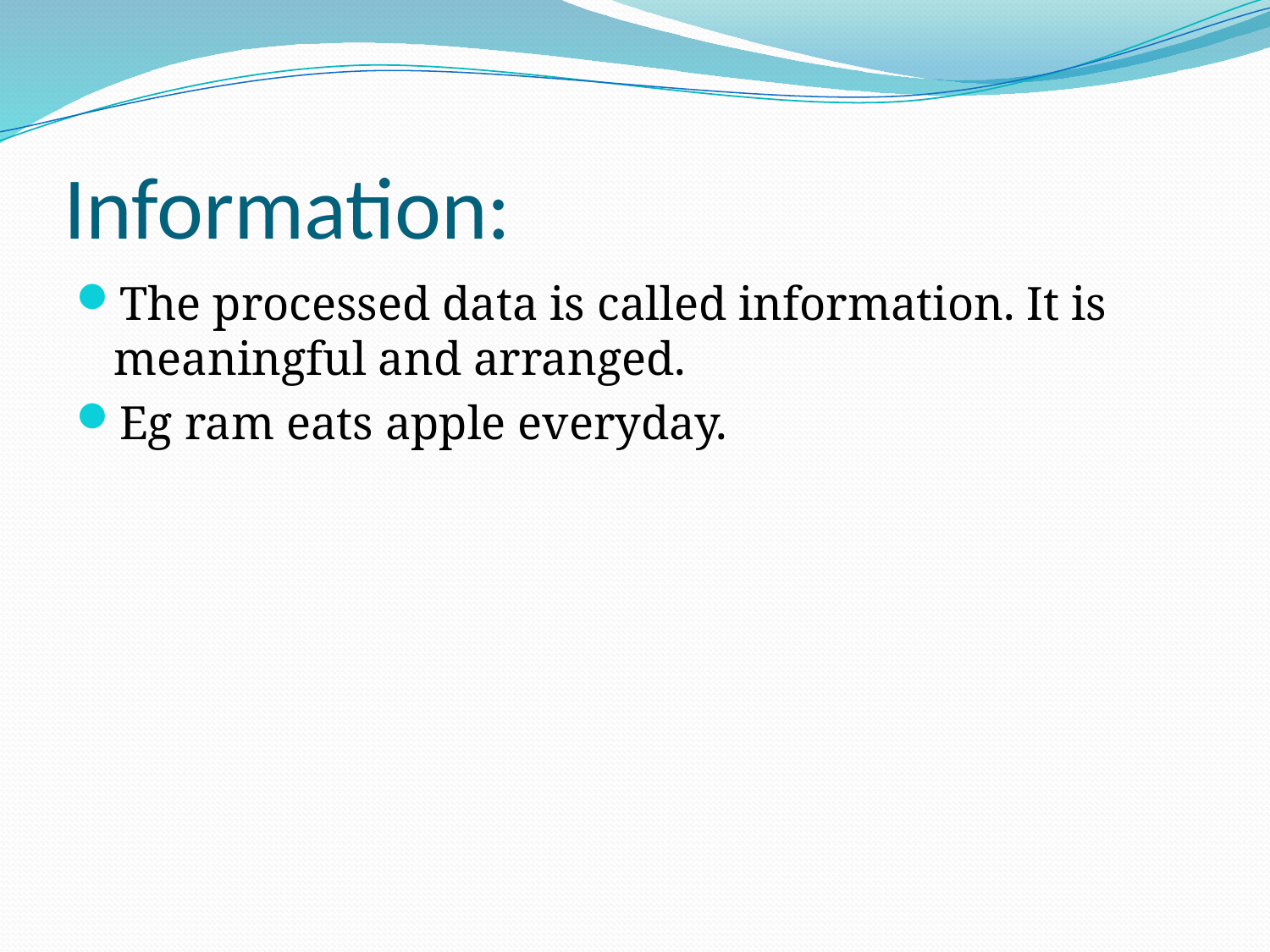

# Information:
The processed data is called information. It is meaningful and arranged.
Eg ram eats apple everyday.